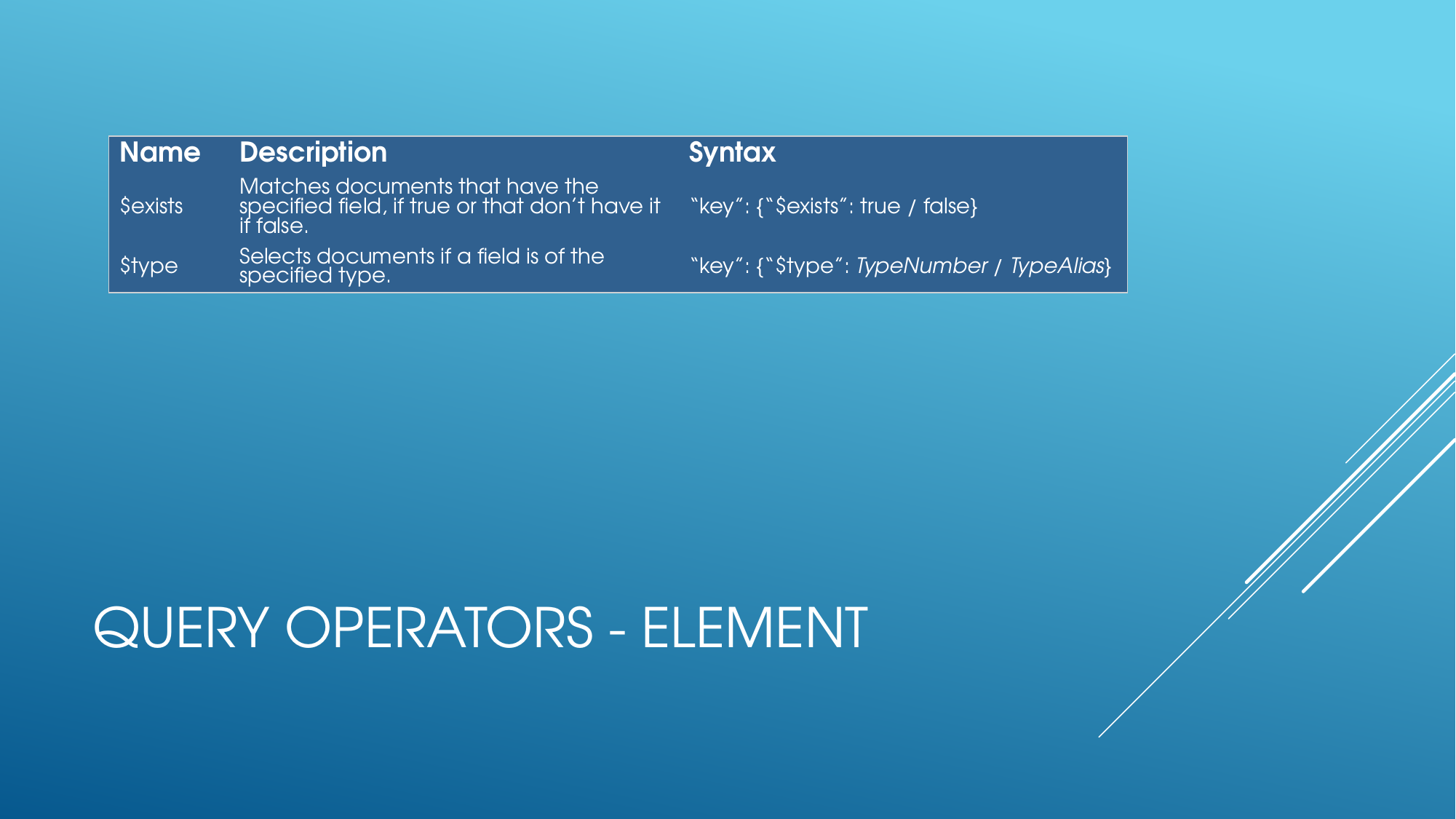

| Name | Description | Syntax |
| --- | --- | --- |
| $exists | Matches documents that have the specified field, if true or that don’t have it if false. | “key”: {“$exists”: true / false} |
| $type | Selects documents if a field is of the specified type. | “key”: {“$type”: TypeNumber / TypeAlias} |
# query operators - element